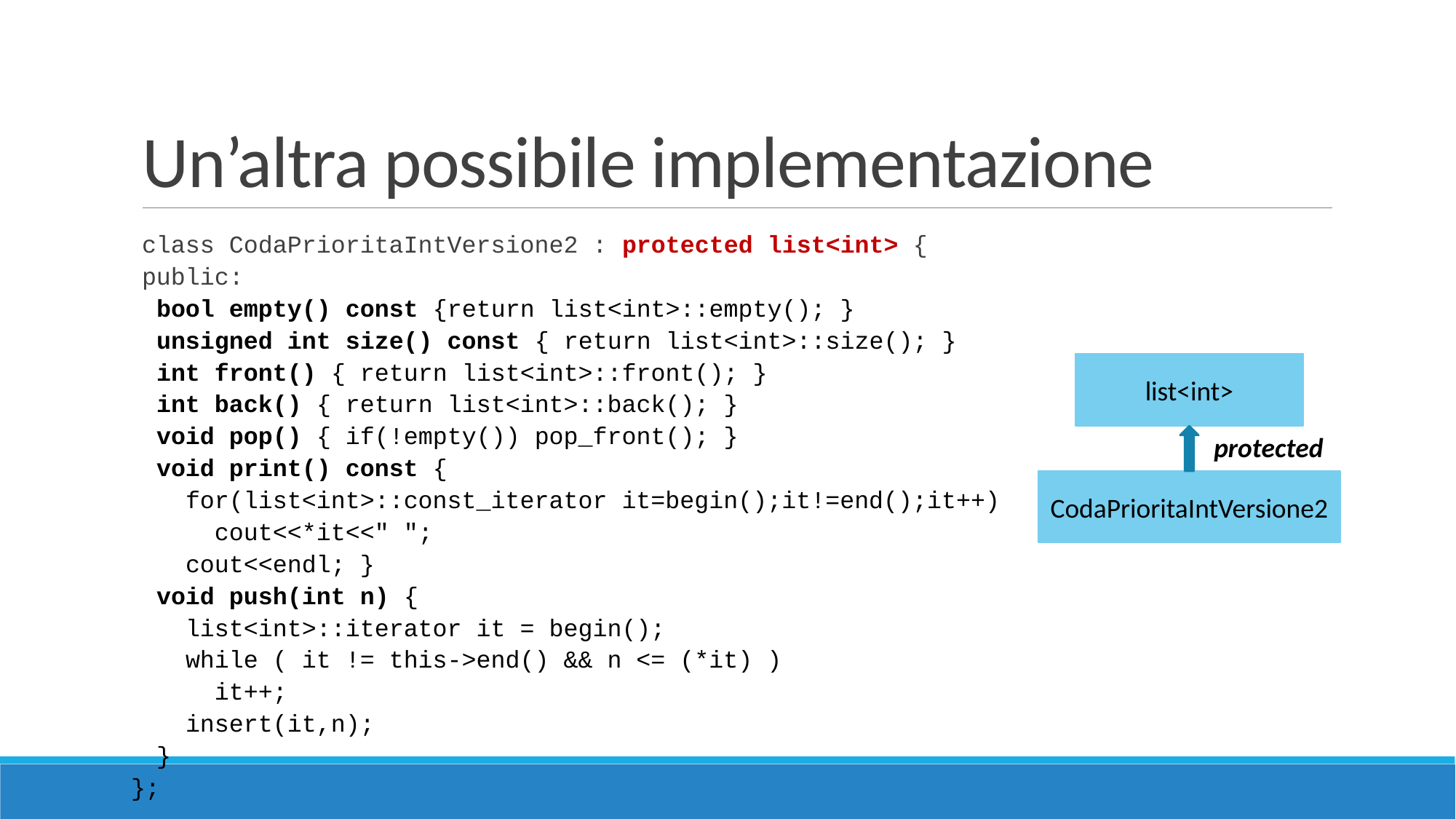

# Un’altra possibile implementazione
class CodaPrioritaIntVersione2 : protected list<int> {
public:
 bool empty() const {return list<int>::empty(); }
 unsigned int size() const { return list<int>::size(); }
 int front() { return list<int>::front(); }
 int back() { return list<int>::back(); }
 void pop() { if(!empty()) pop_front(); }
 void print() const {
   for(list<int>::const_iterator it=begin();it!=end();it++)
     cout<<*it<<" ";
   cout<<endl; }
 void push(int n) {
   list<int>::iterator it = begin();
   while ( it != this->end() && n <= (*it) )
     it++;
   insert(it,n);
 }
};
list<int>
protected

CodaPrioritaIntVersione2